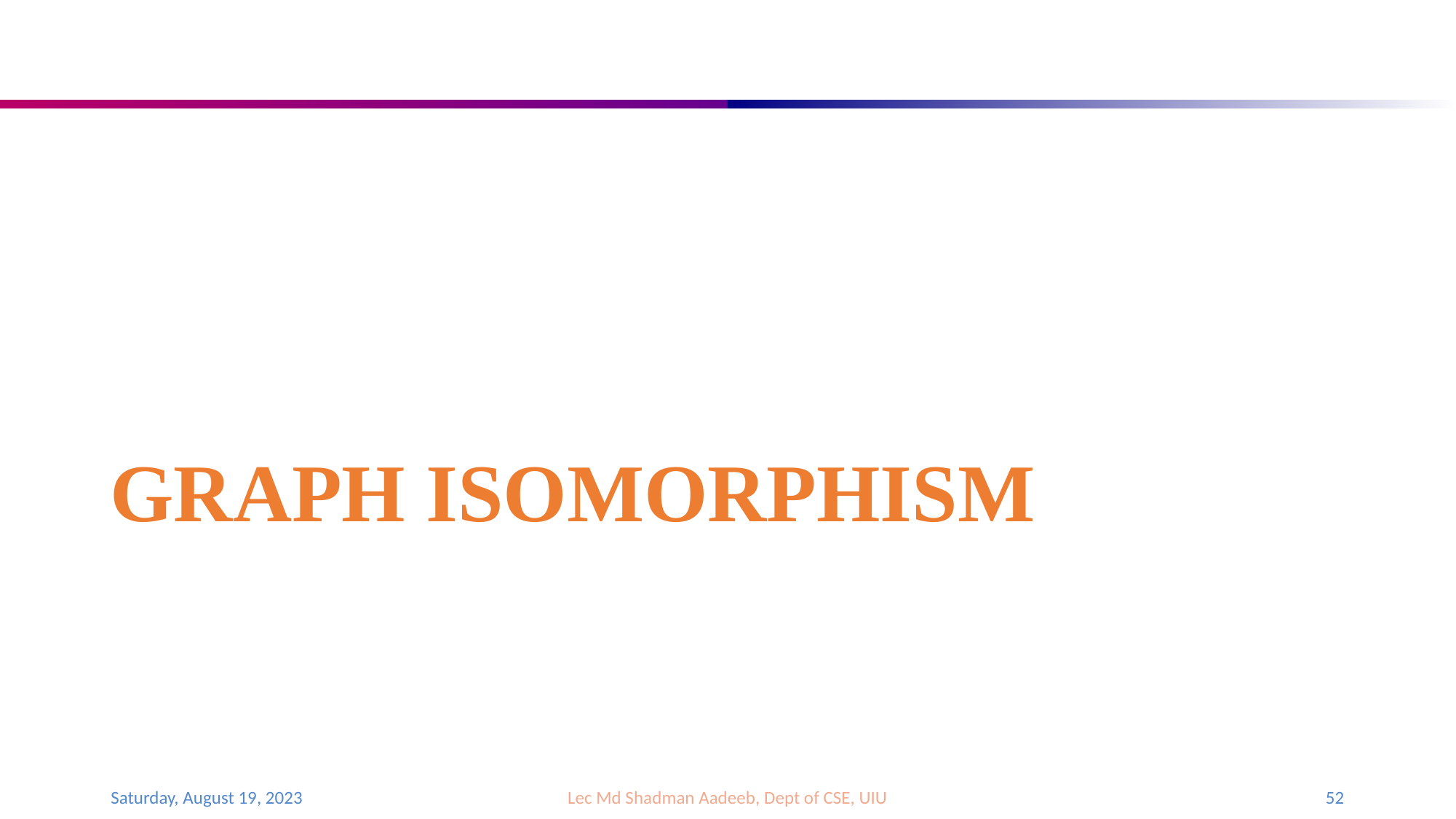

# Graph isomorphism

Saturday, August 19, 2023
Lec Md Shadman Aadeeb, Dept of CSE, UIU
52